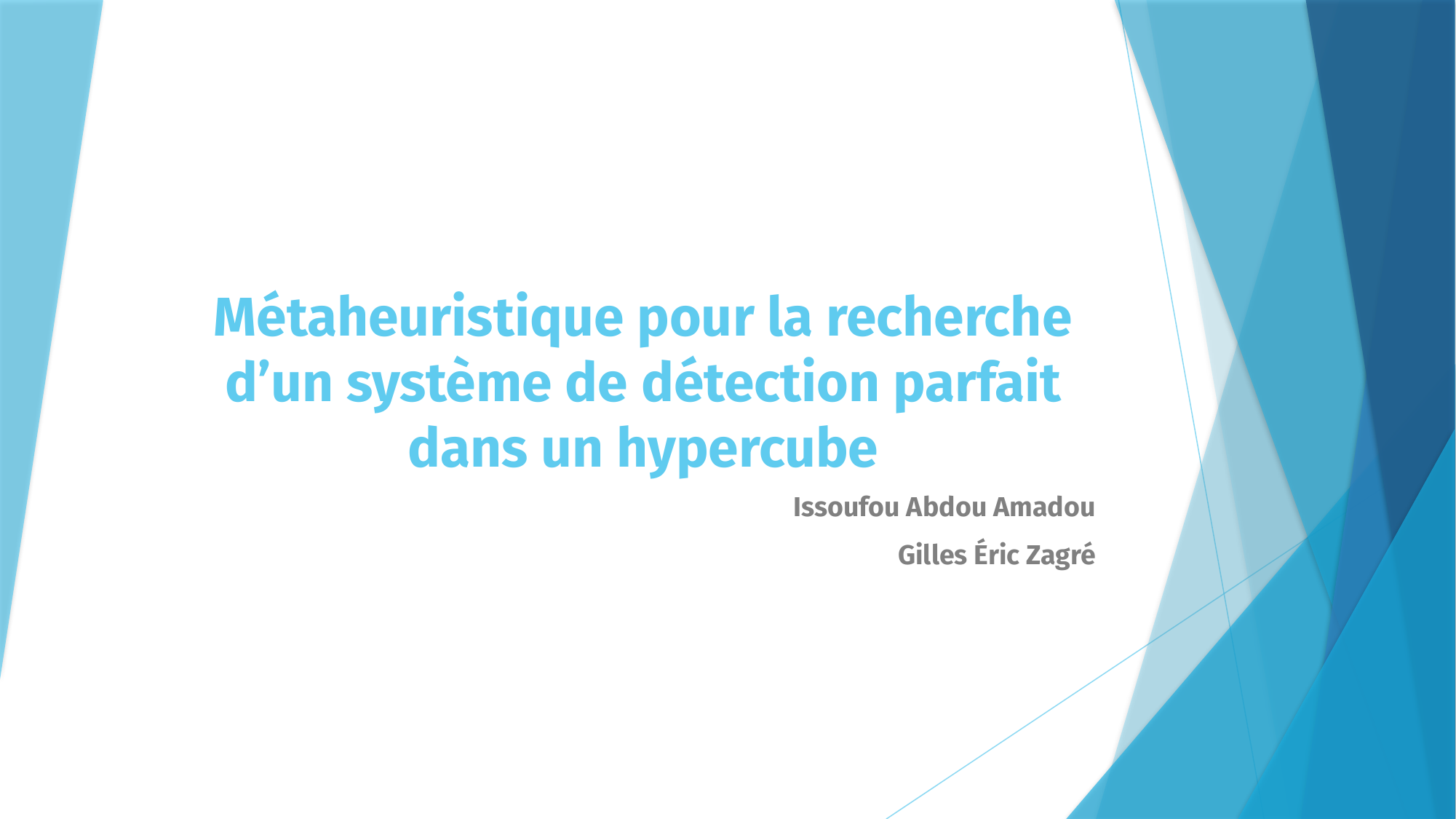

# Métaheuristique pour la recherche d’un système de détection parfait dans un hypercube
Issoufou Abdou Amadou
Gilles Éric Zagré